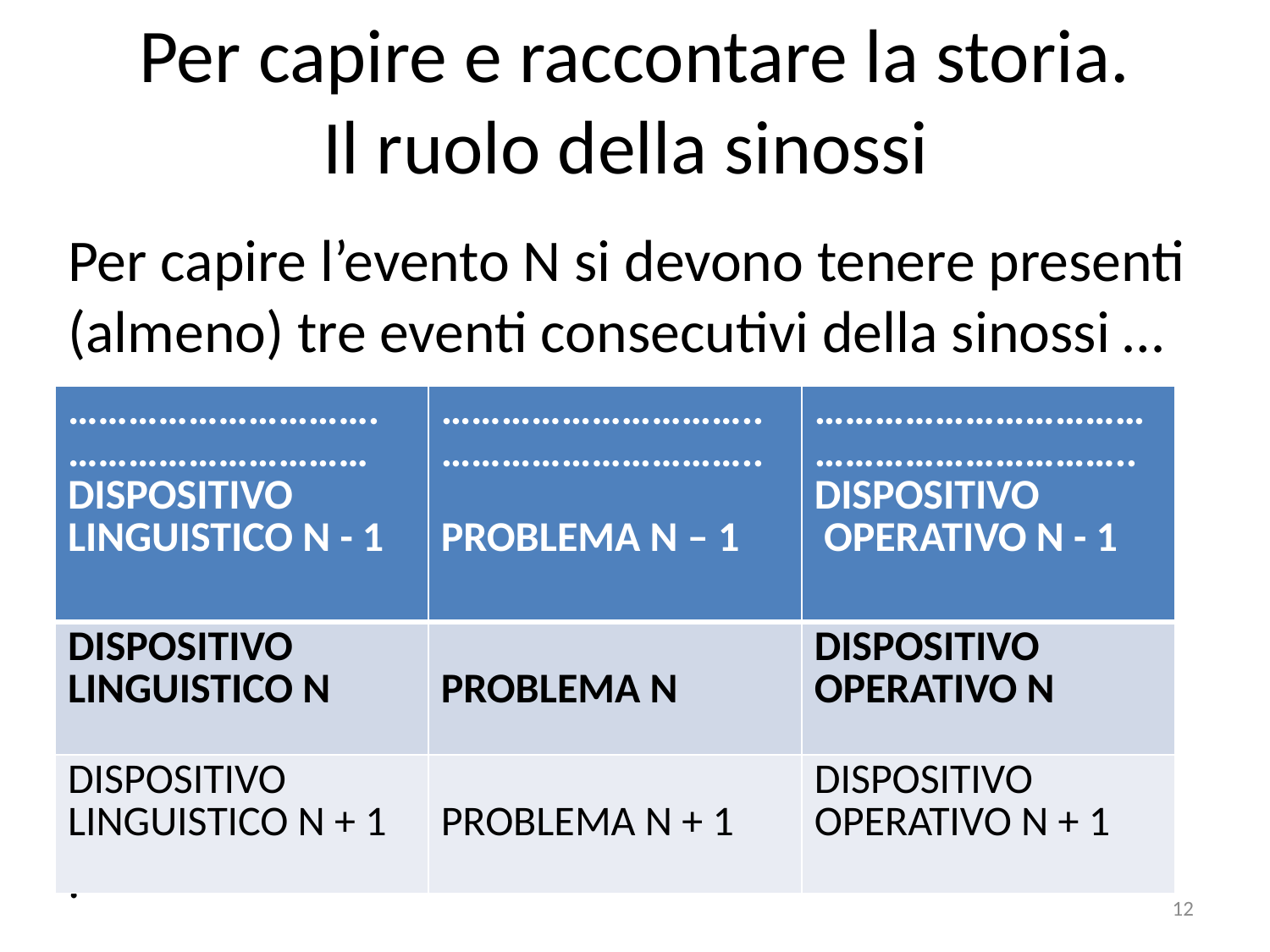

# Per capire e raccontare la storia. Il ruolo della sinossi
Per capire l’evento N si devono tenere presenti (almeno) tre eventi consecutivi della sinossi …

.

| …………………………. ………………………… DISPOSITIVO LINGUISTICO N - 1 | ………………………….. ………………………….. PROBLEMA N – 1 | …………………………… ………………………….. DISPOSITIVO OPERATIVO N - 1 |
| --- | --- | --- |
| DISPOSITIVO LINGUISTICO N | PROBLEMA N | DISPOSITIVO OPERATIVO N |
| DISPOSITIVO LINGUISTICO N + 1 | PROBLEMA N + 1 | DISPOSITIVO OPERATIVO N + 1 |
12